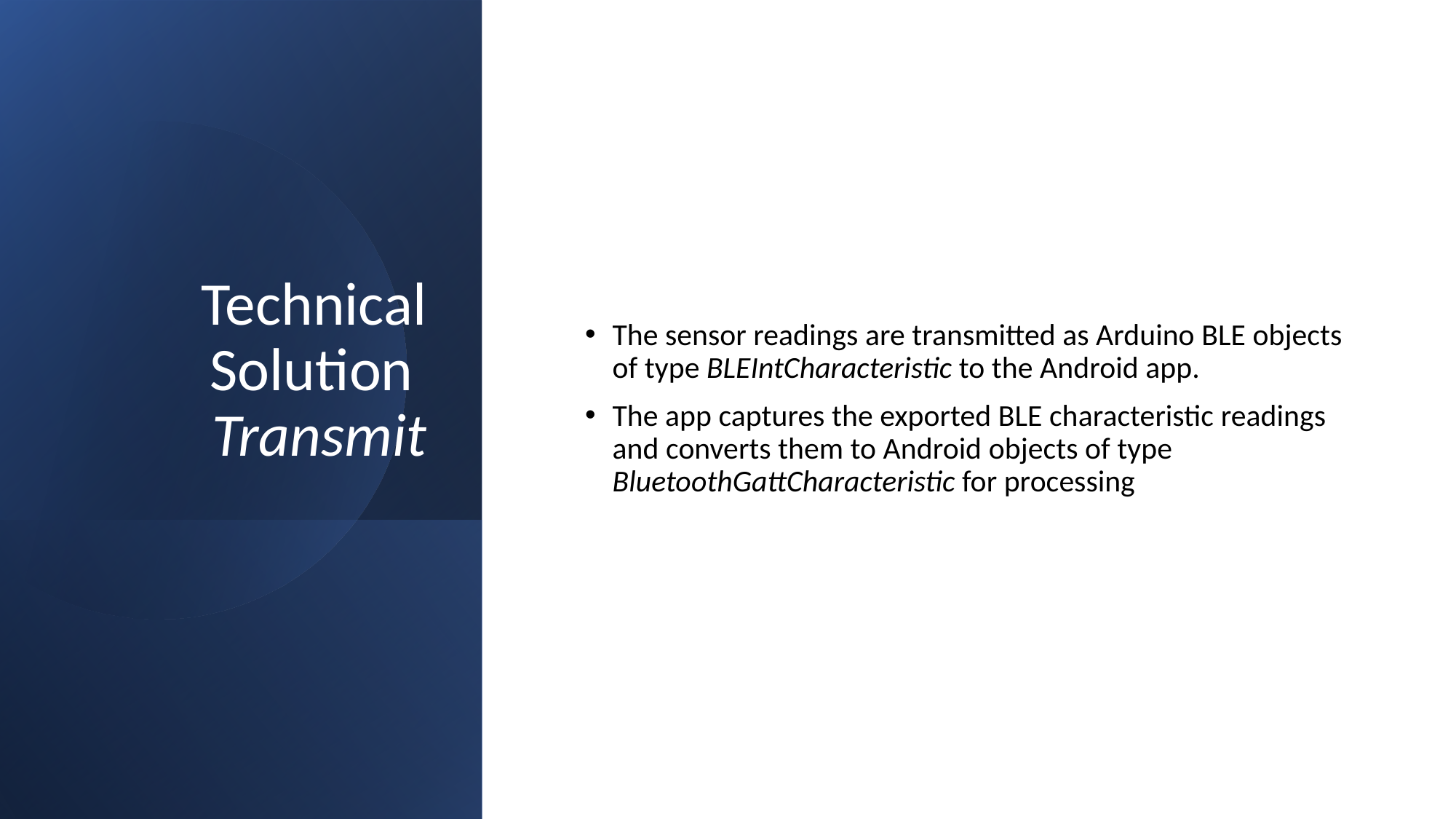

# Technical Solution  Transmit
The sensor readings are transmitted as Arduino BLE objects of type BLEIntCharacteristic to the Android app.
The app captures the exported BLE characteristic readings and converts them to Android objects of type BluetoothGattCharacteristic for processing